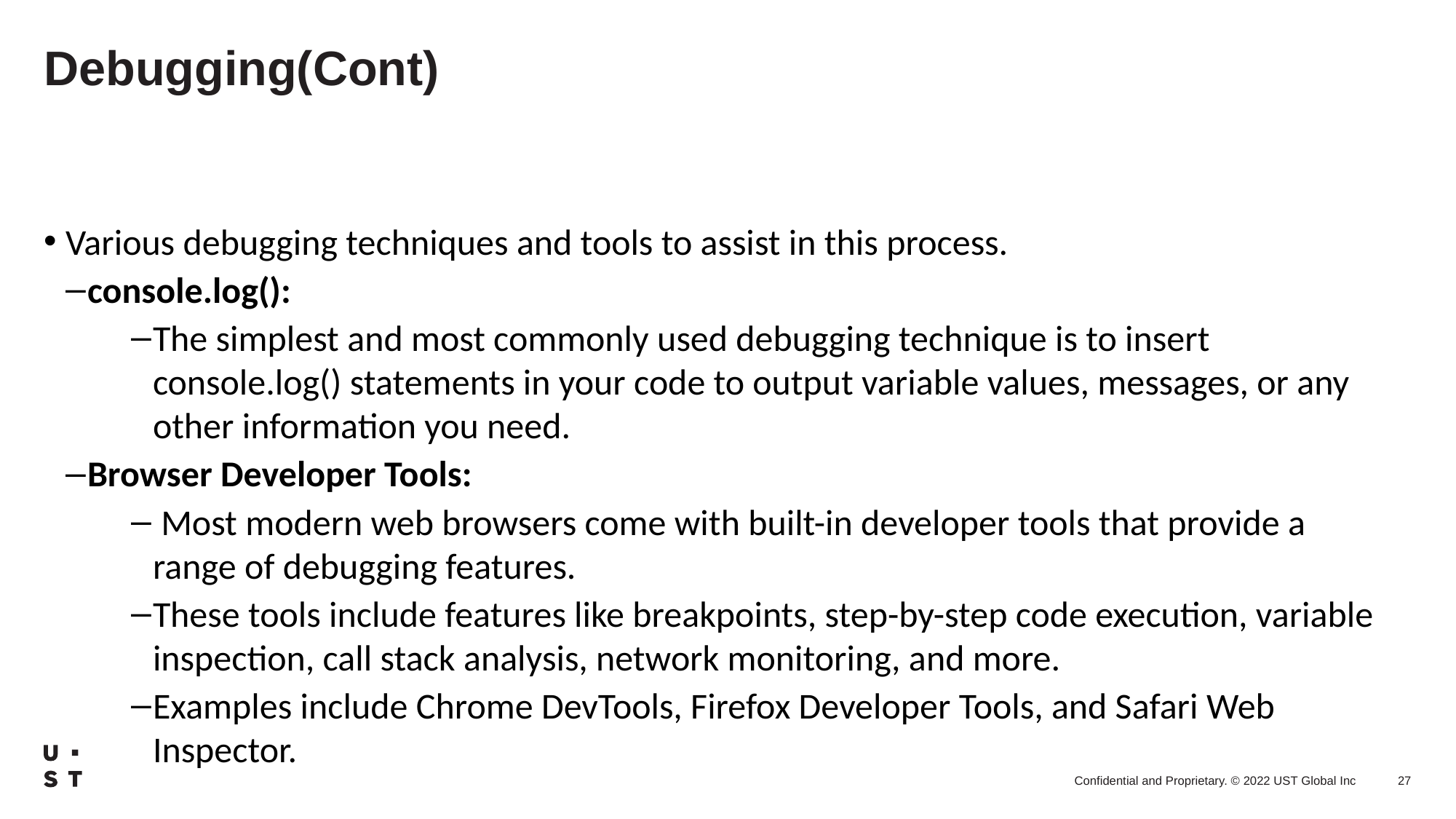

# Debugging(Cont)
Various debugging techniques and tools to assist in this process.
console.log():
The simplest and most commonly used debugging technique is to insert console.log() statements in your code to output variable values, messages, or any other information you need.
Browser Developer Tools:
 Most modern web browsers come with built-in developer tools that provide a range of debugging features.
These tools include features like breakpoints, step-by-step code execution, variable inspection, call stack analysis, network monitoring, and more.
Examples include Chrome DevTools, Firefox Developer Tools, and Safari Web Inspector.